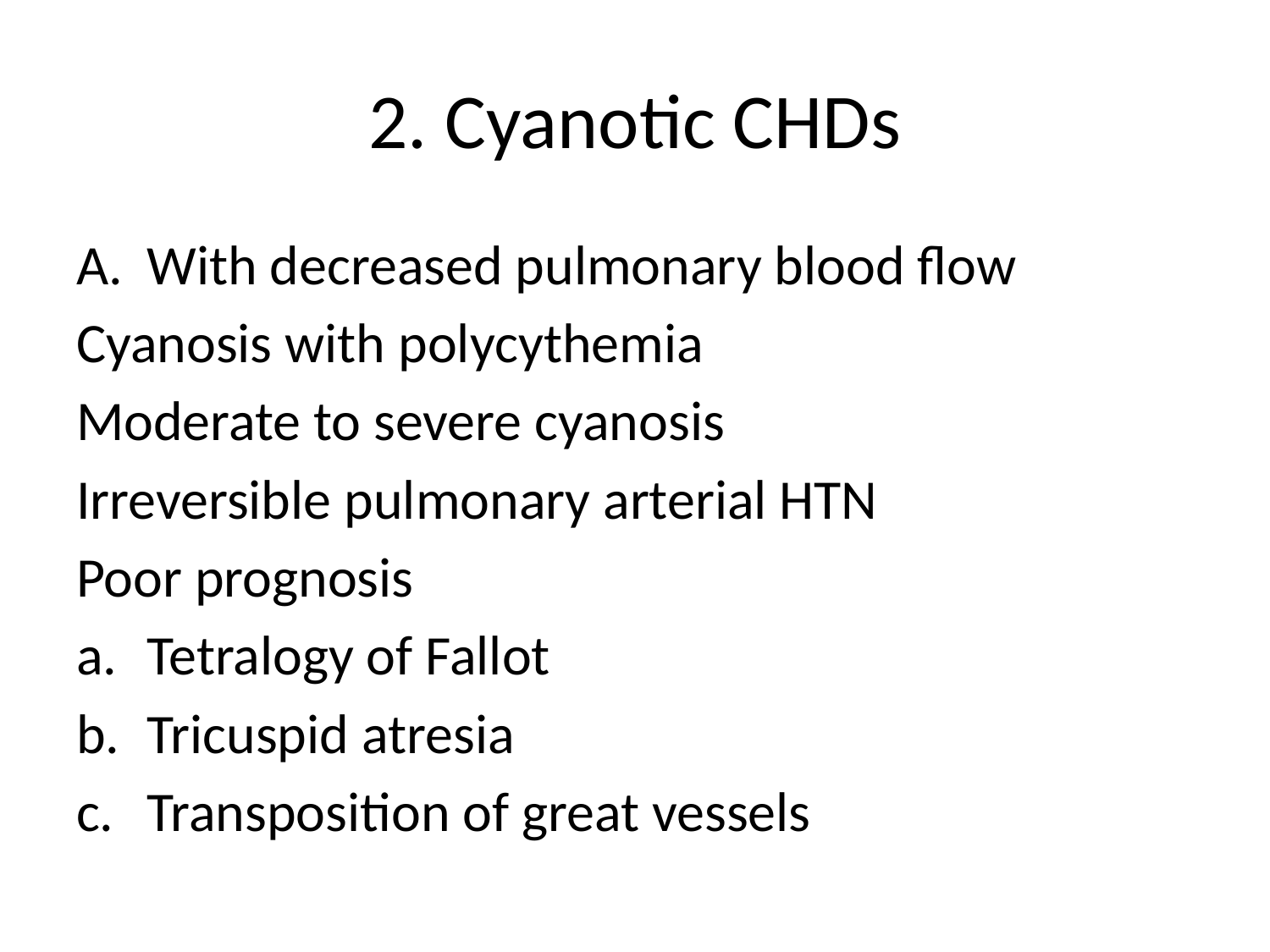

# 2. Cyanotic CHDs
With decreased pulmonary blood flow
Cyanosis with polycythemia
Moderate to severe cyanosis
Irreversible pulmonary arterial HTN
Poor prognosis
Tetralogy of Fallot
Tricuspid atresia
Transposition of great vessels